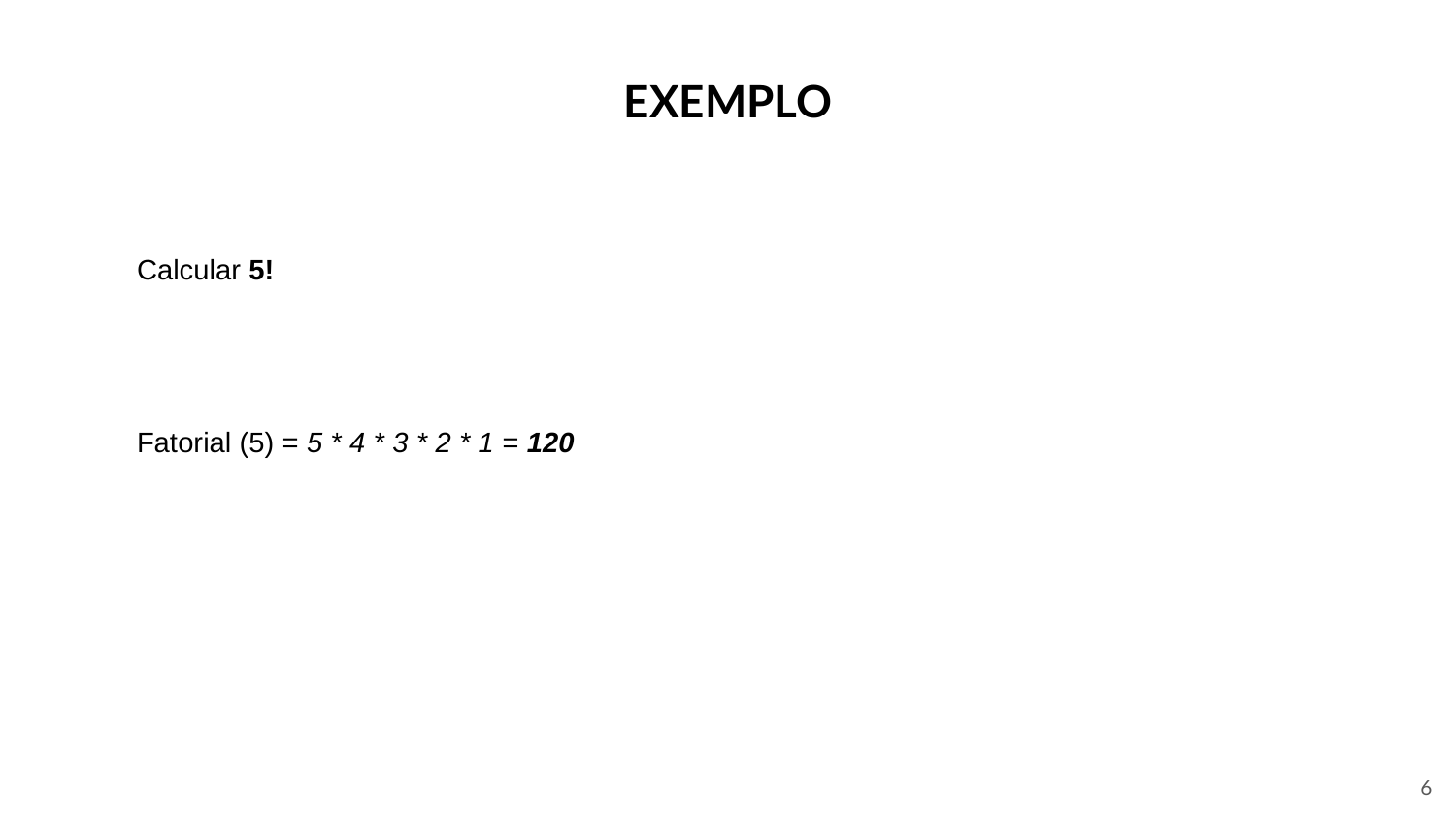

EXEMPLO
Calcular 5!

Fatorial (5) = 5 * 4 * 3 * 2 * 1 = 120
6